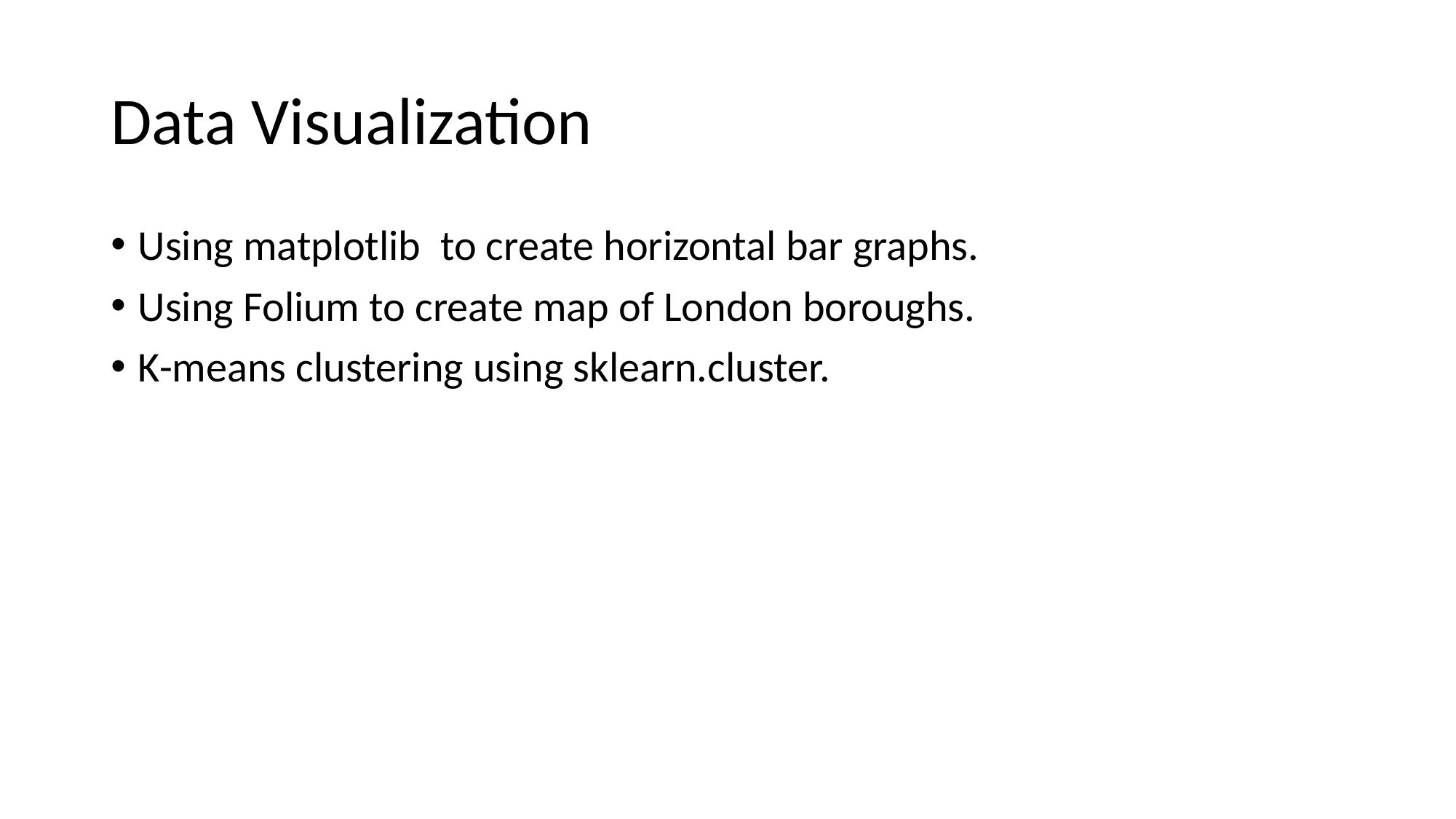

# Data Visualization
Using matplotlib  to create horizontal bar graphs.
Using Folium to create map of London boroughs.
K-means clustering using sklearn.cluster.